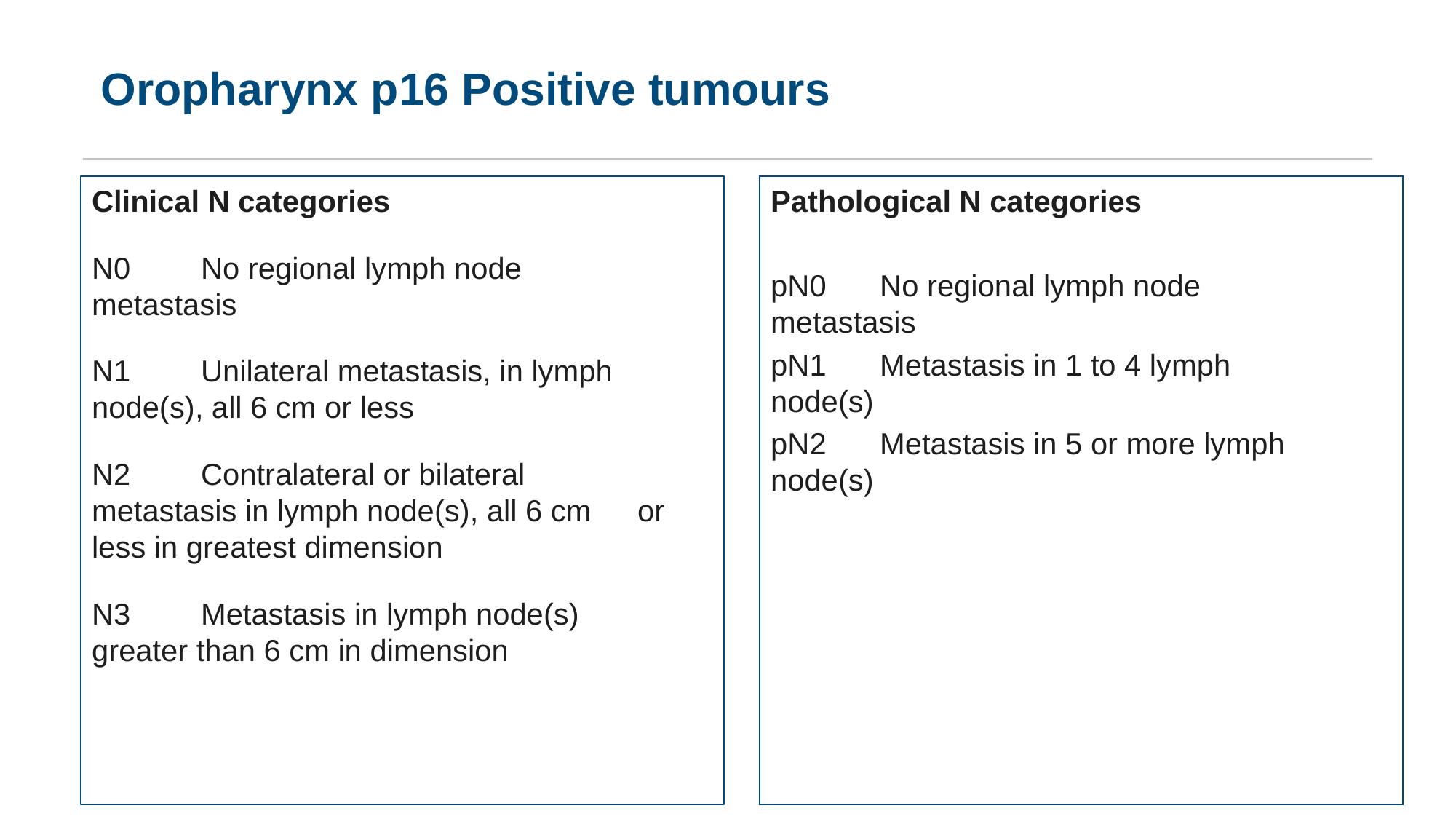

# Oropharynx p16 Positive tumours
Clinical N categories
N0 	No regional lymph node 	metastasis
N1 	Unilateral metastasis, in lymph 	node(s), all 6 cm or less
N2 	Contralateral or bilateral 	metastasis in lymph node(s), all 6 cm 	or less in greatest dimension
N3 	Metastasis in lymph node(s) 	greater than 6 cm in dimension

Pathological N categories

pN0 	No regional lymph node 	metastasis
pN1 	Metastasis in 1 to 4 lymph 	node(s)
pN2 	Metastasis in 5 or more lymph 	node(s)